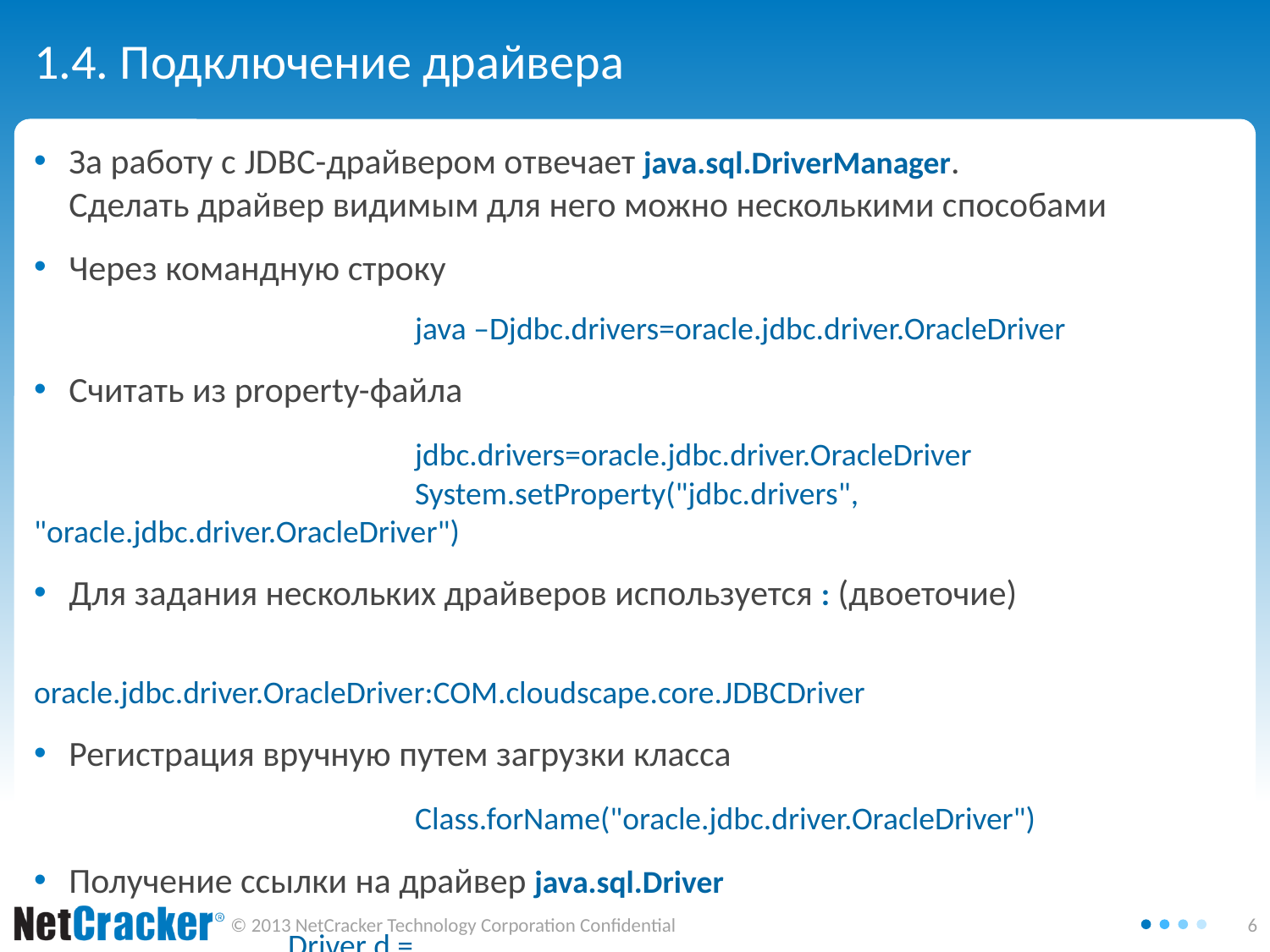

# 1.4. Подключение драйвера
За работу с JDBC-драйвером отвечает java.sql.DriverManager.
Сделать драйвер видимым для него можно несколькими способами
Через командную строку
			java –Djdbc.drivers=oracle.jdbc.driver.OracleDriver
Считать из property-файла
			jdbc.drivers=oracle.jdbc.driver.OracleDriver
			System.setProperty("jdbc.drivers", "oracle.jdbc.driver.OracleDriver")
Для задания нескольких драйверов используется : (двоеточие)
			oracle.jdbc.driver.OracleDriver:COM.cloudscape.core.JDBCDriver
Регистрация вручную путем загрузки класса
			Class.forName("oracle.jdbc.driver.OracleDriver")
Получение ссылки на драйвер java.sql.Driver
		Driver d = (Driver)Class.forName("sun.jdbc.odbc.JdbcOdbcDriver").newInstance();